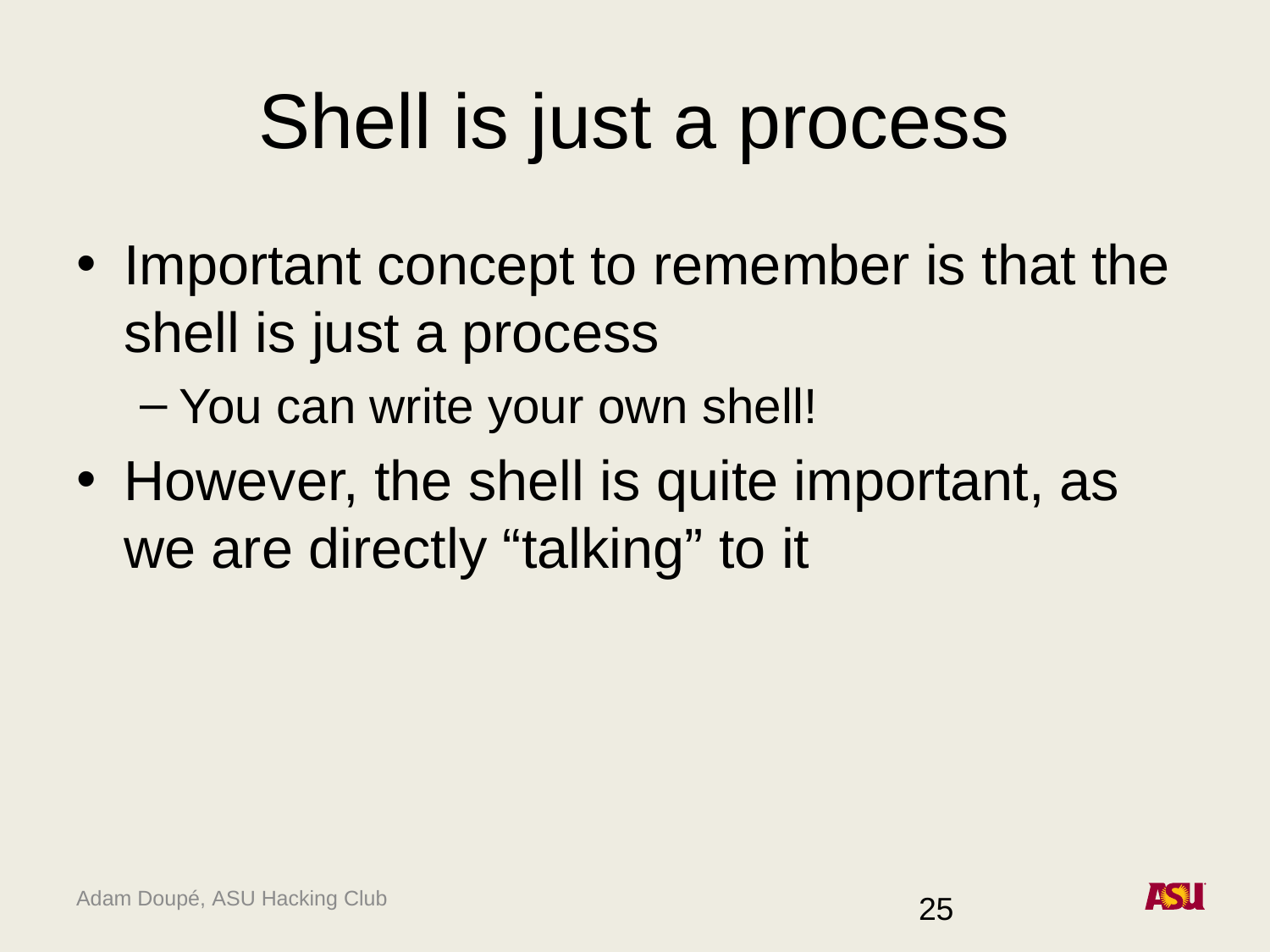

# Shell is just a process
Important concept to remember is that the shell is just a process
You can write your own shell!
However, the shell is quite important, as we are directly “talking” to it

25